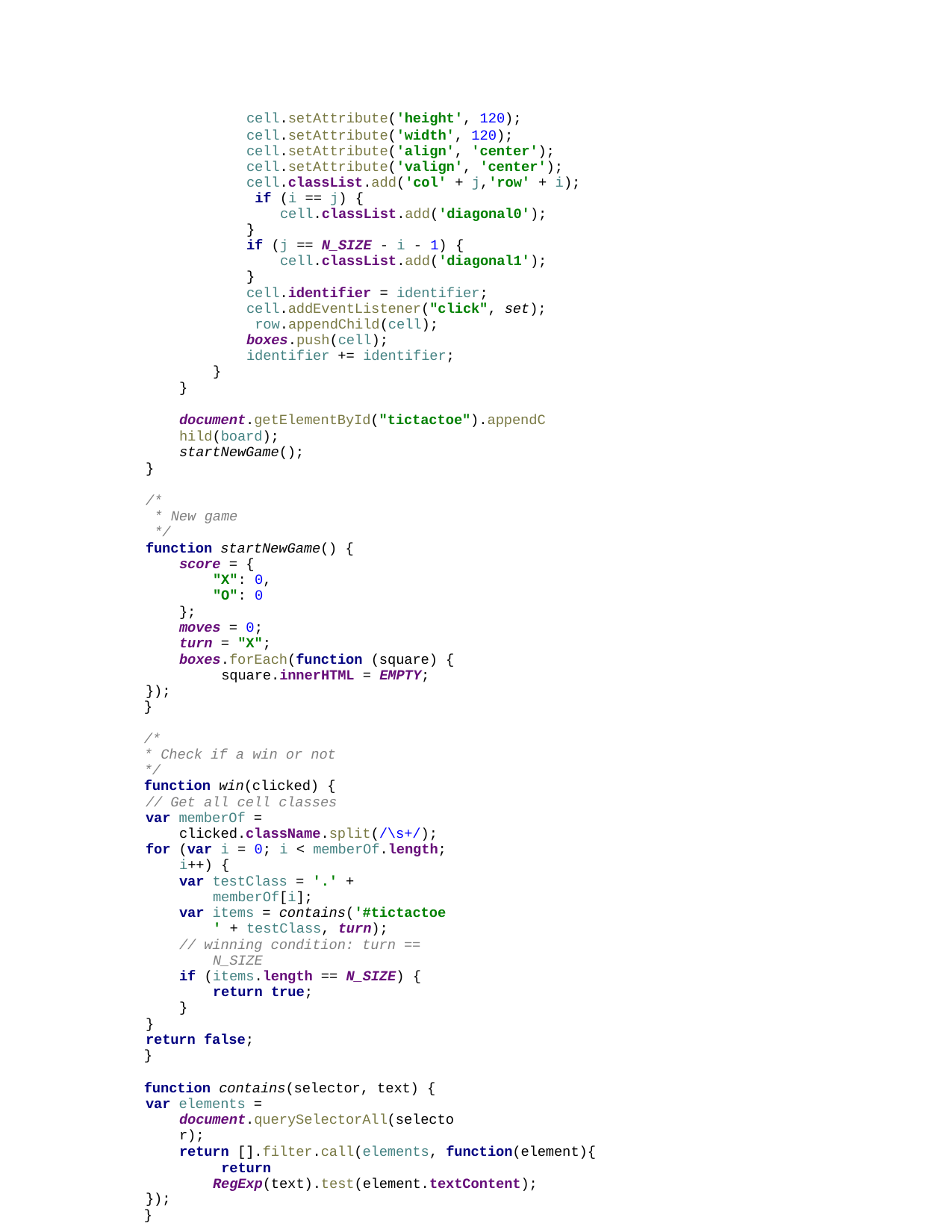

cell.setAttribute('height', 120);
cell.setAttribute('width', 120);  cell.setAttribute('align', 'center');  cell.setAttribute('valign', 'center');  cell.classList.add('col' + j,'row' + i);  if (i == j) {
cell.classList.add('diagonal0');
}
if (j == N_SIZE - i - 1) {
cell.classList.add('diagonal1');
}
cell.identifier = identifier;  cell.addEventListener("click", set);  row.appendChild(cell);  boxes.push(cell);
identifier += identifier;
}
}

document.getElementById("tictactoe").appendChild(board);
startNewGame();
}

/*
* New game
*/
function startNewGame() {
score = {
"X": 0,
"O": 0
};
moves = 0;
turn = "X";
boxes.forEach(function (square) {  square.innerHTML = EMPTY;
});
}

/*
* Check if a win or not
*/
function win(clicked) {
// Get all cell classes
var memberOf = clicked.className.split(/\s+/);
for (var i = 0; i < memberOf.length; i++) {
var testClass = '.' + memberOf[i];
var items = contains('#tictactoe ' + testClass, turn);
// winning condition: turn == N_SIZE
if (items.length == N_SIZE) {
return true;
}
}
return false;
}

function contains(selector, text) {
var elements = document.querySelectorAll(selector);
return [].filter.call(elements, function(element){  return RegExp(text).test(element.textContent);
});
}

/*